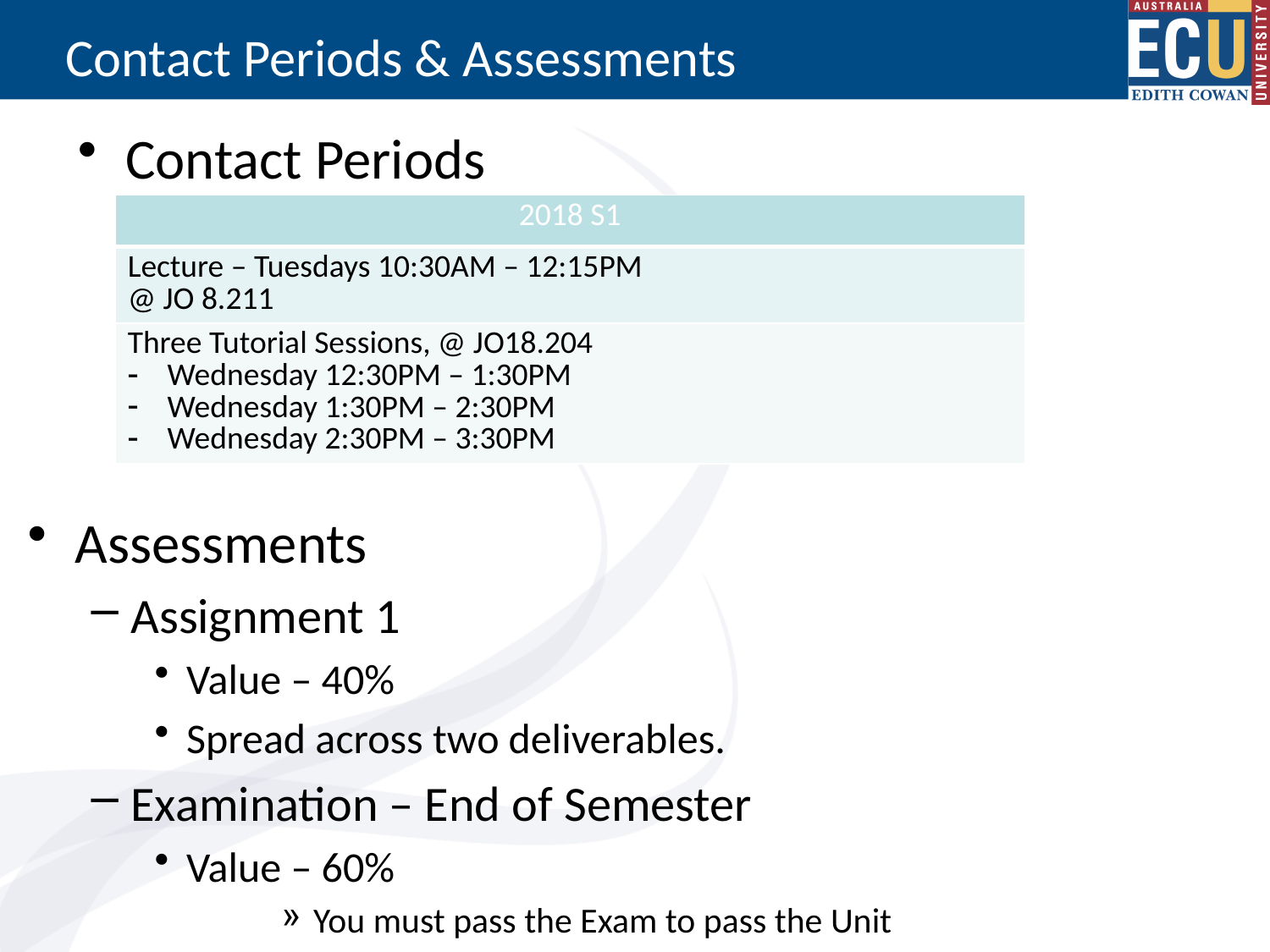

# Contact Periods & Assessments
Contact Periods
| 2018 S1 |
| --- |
| Lecture – Tuesdays 10:30AM – 12:15PM @ JO 8.211 |
| Three Tutorial Sessions, @ JO18.204 Wednesday 12:30PM – 1:30PM Wednesday 1:30PM – 2:30PM Wednesday 2:30PM – 3:30PM |
Assessments
Assignment 1
Value – 40%
Spread across two deliverables.
Examination – End of Semester
Value – 60%
You must pass the Exam to pass the Unit